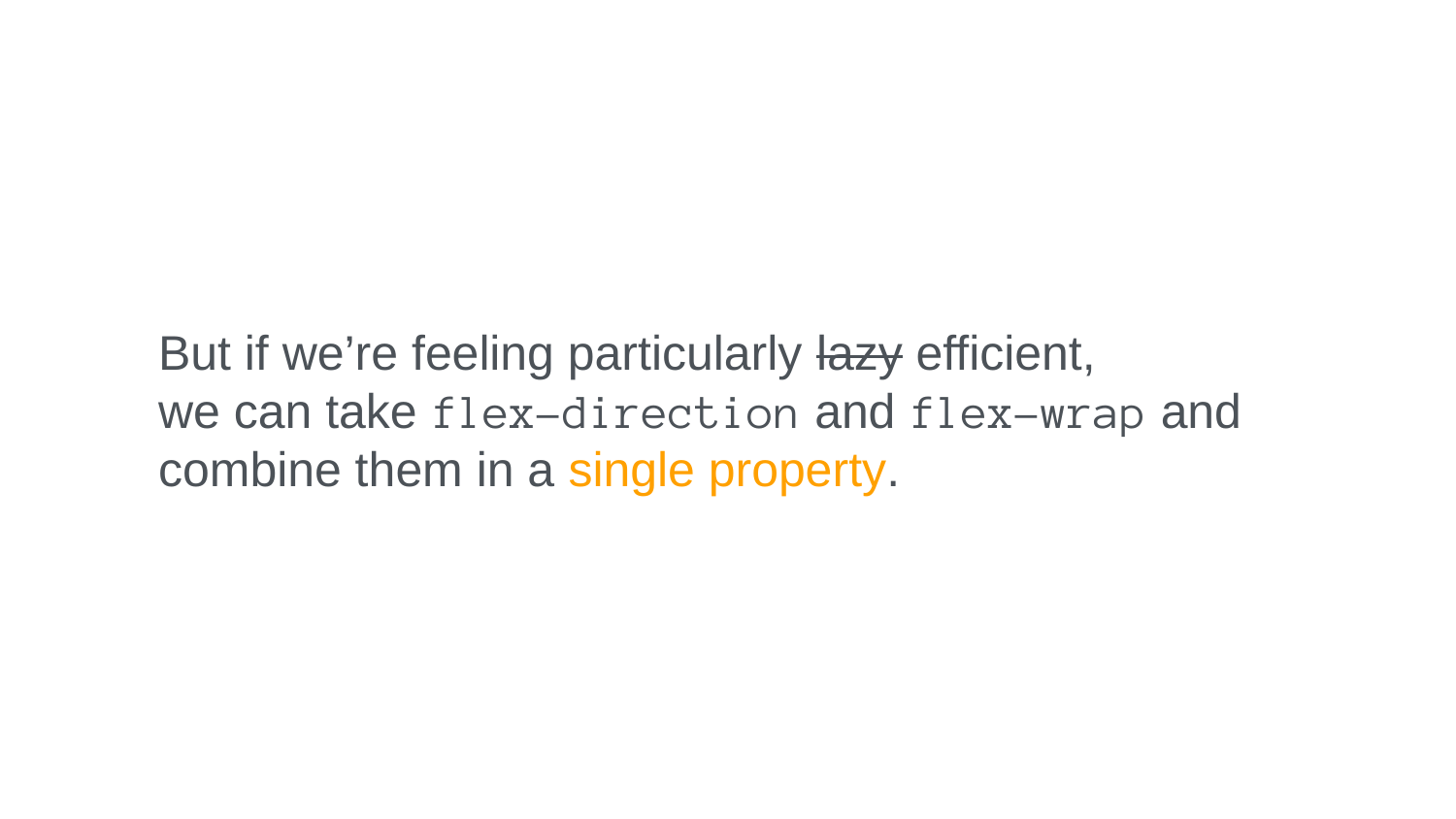

But if we’re feeling particularly lazy efficient,
we can take flex-direction and flex-wrap and
combine them in a single property.